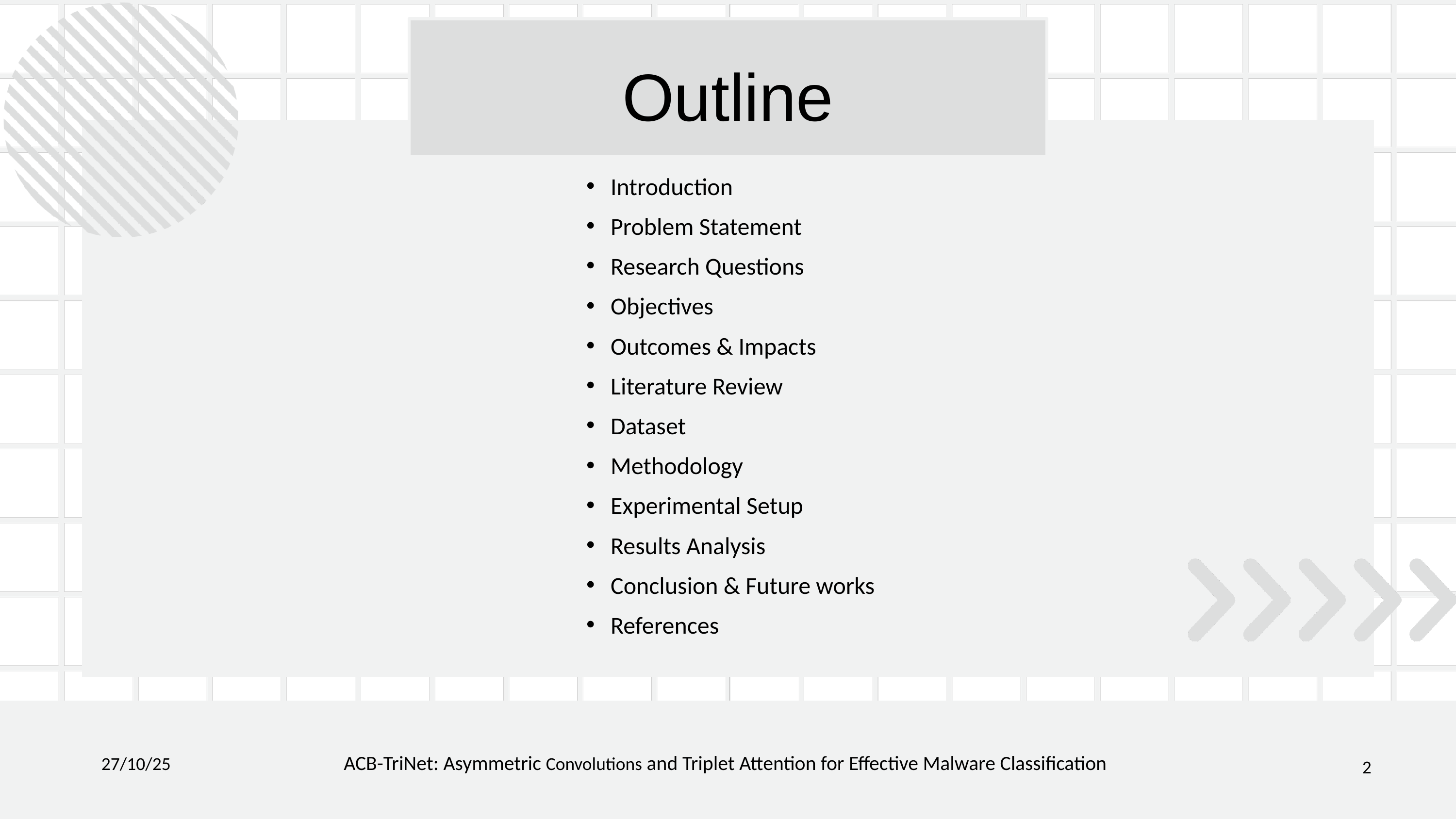

Outline

Introduction
Problem Statement
Research Questions
Objectives
Outcomes & Impacts
Literature Review
Dataset
Methodology
Experimental Setup
Results Analysis
Conclusion & Future works
References

27/10/25
2
ACB-TriNet: Asymmetric Convolutions and Triplet Attention for Effective Malware Classification